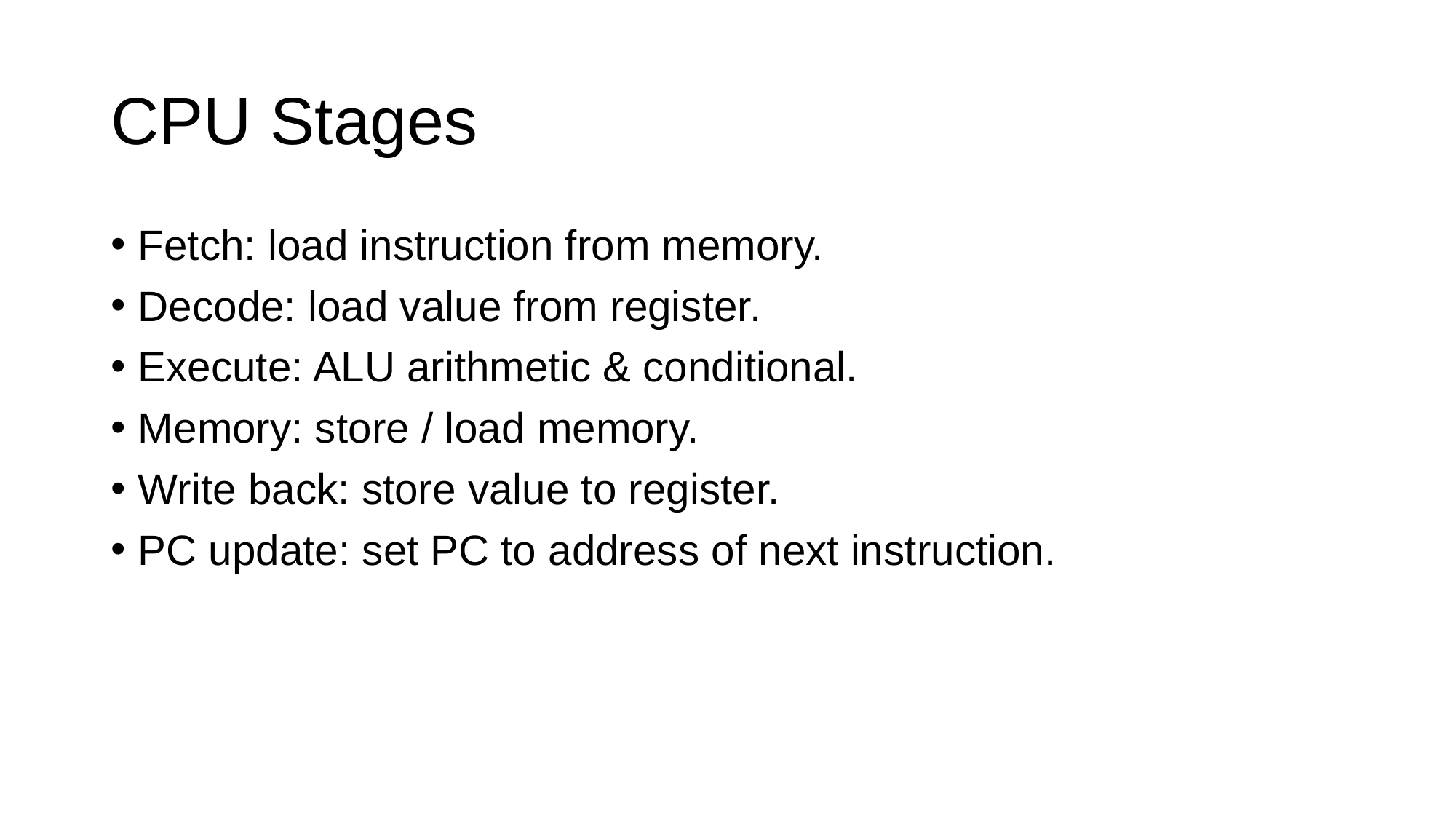

# CPU Stages
Fetch: load instruction from memory.
Decode: load value from register.
Execute: ALU arithmetic & conditional.
Memory: store / load memory.
Write back: store value to register.
PC update: set PC to address of next instruction.